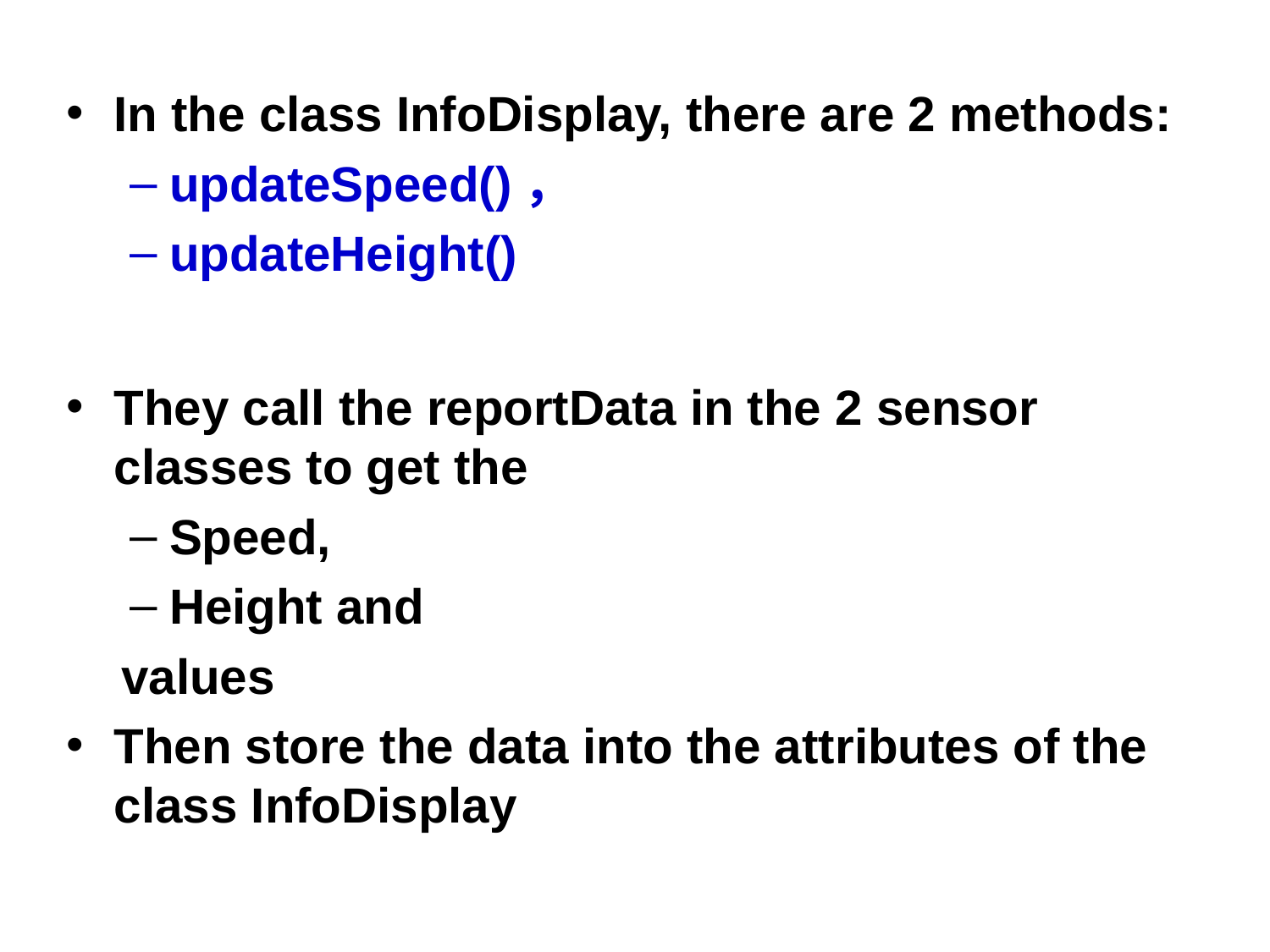

In the class InfoDisplay, there are 2 methods:
updateSpeed()，
updateHeight()

They call the reportData in the 2 sensor classes to get the
Speed,
Height and
    values
Then store the data into the attributes of the class InfoDisplay